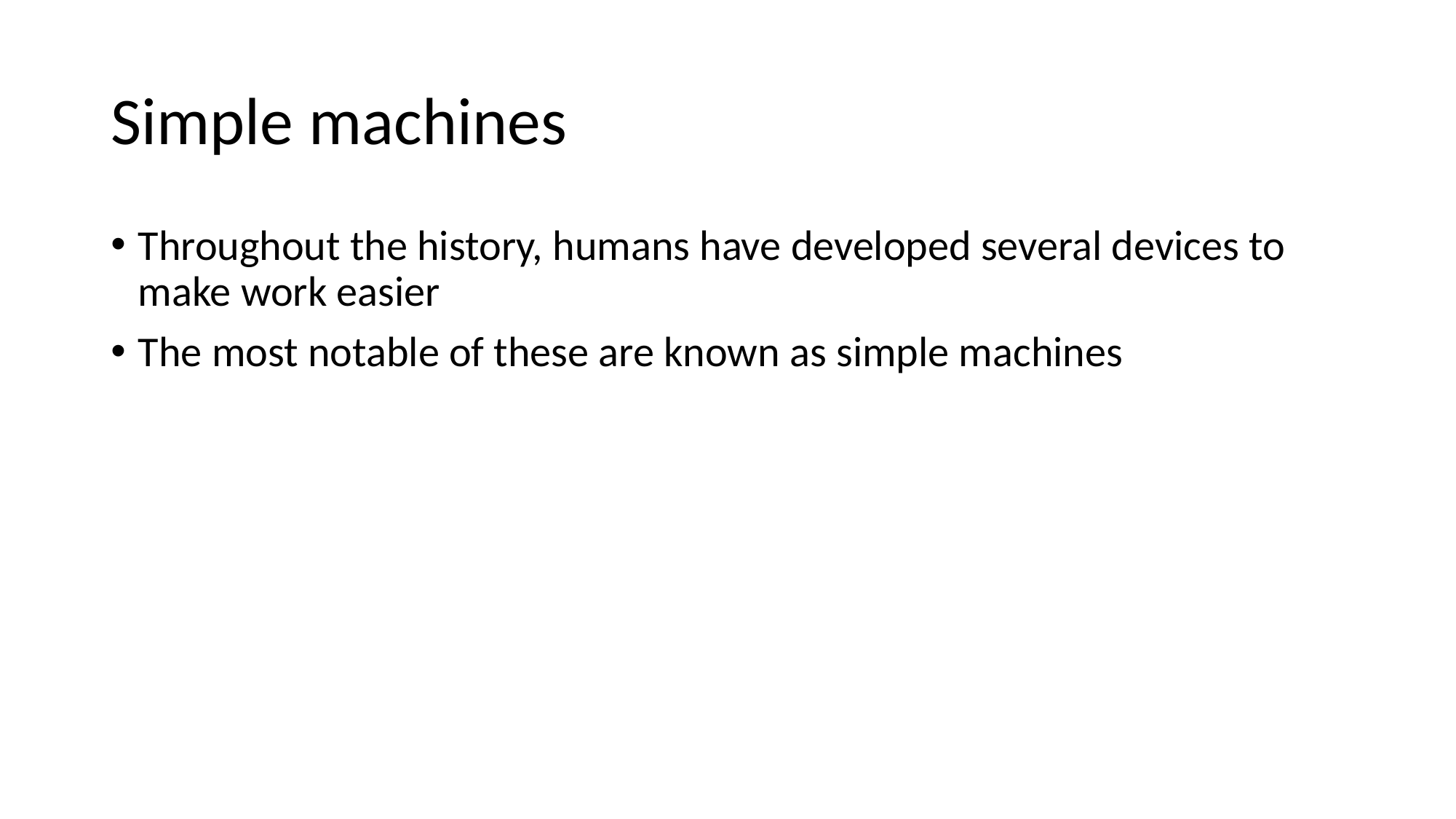

# Simple machines
Throughout the history, humans have developed several devices to make work easier
The most notable of these are known as simple machines